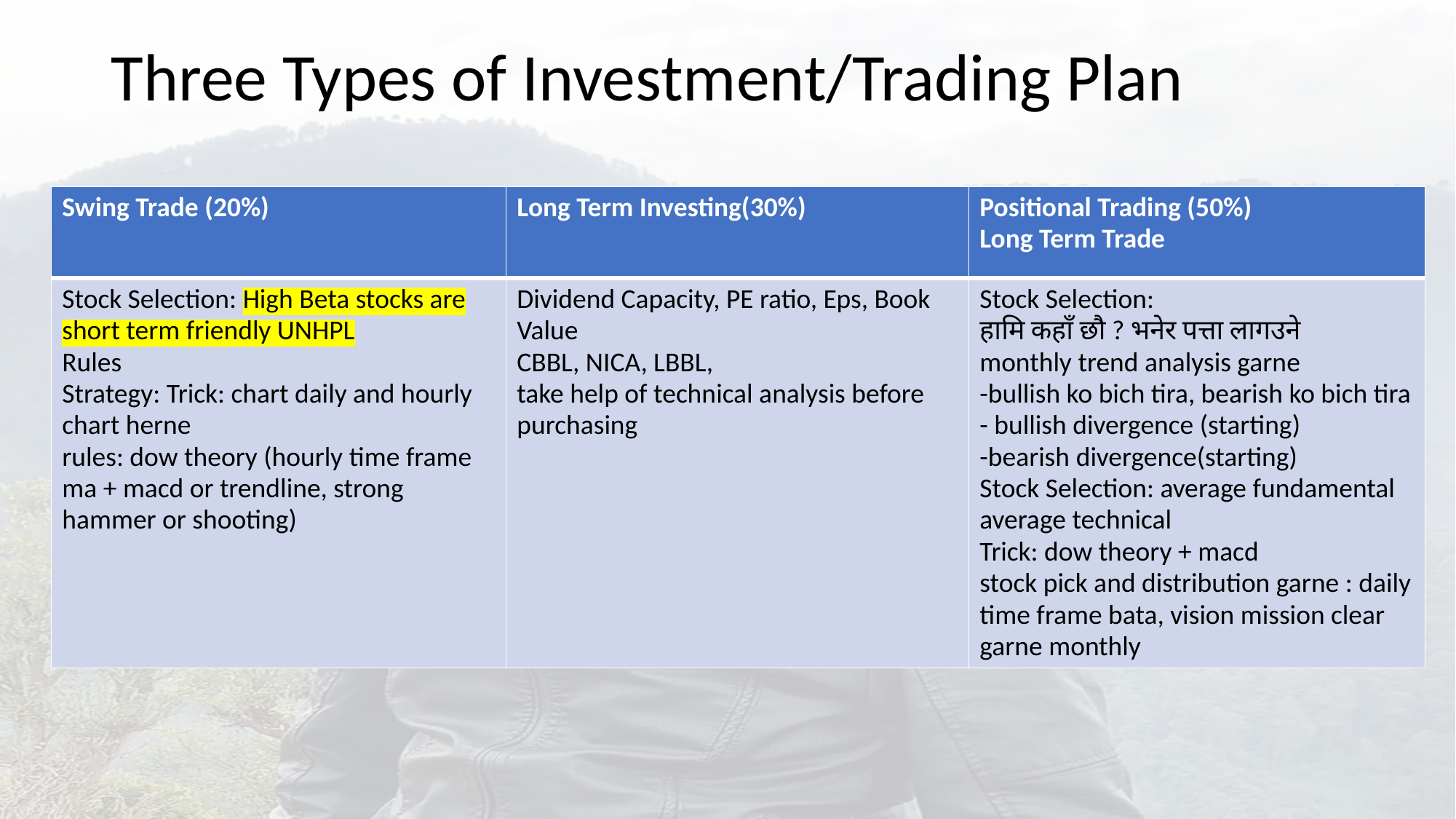

# Three Types of Investment/Trading Plan
| Swing Trade (20%) | Long Term Investing(30%) | Positional Trading (50%) Long Term Trade |
| --- | --- | --- |
| Stock Selection: High Beta stocks are short term friendly UNHPL Rules Strategy: Trick: chart daily and hourly chart herne rules: dow theory (hourly time frame ma + macd or trendline, strong hammer or shooting) | Dividend Capacity, PE ratio, Eps, Book Value CBBL, NICA, LBBL, take help of technical analysis before purchasing | Stock Selection: हामि कहाँ छौ ? भनेर पत्ता लागउने monthly trend analysis garne -bullish ko bich tira, bearish ko bich tira - bullish divergence (starting) -bearish divergence(starting) Stock Selection: average fundamental average technical Trick: dow theory + macd stock pick and distribution garne : daily time frame bata, vision mission clear garne monthly |